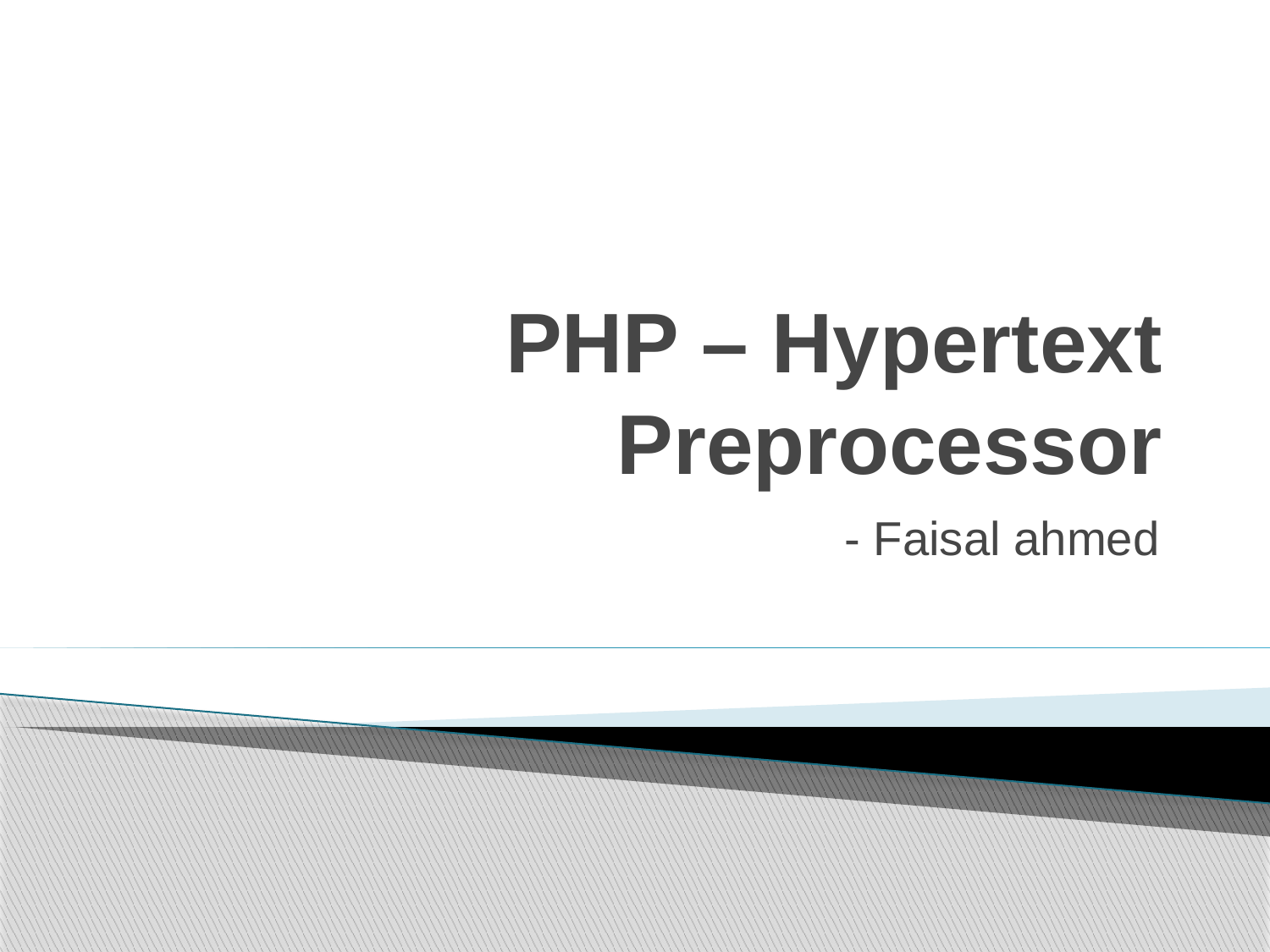

# PHP – Hypertext Preprocessor
- Faisal ahmed